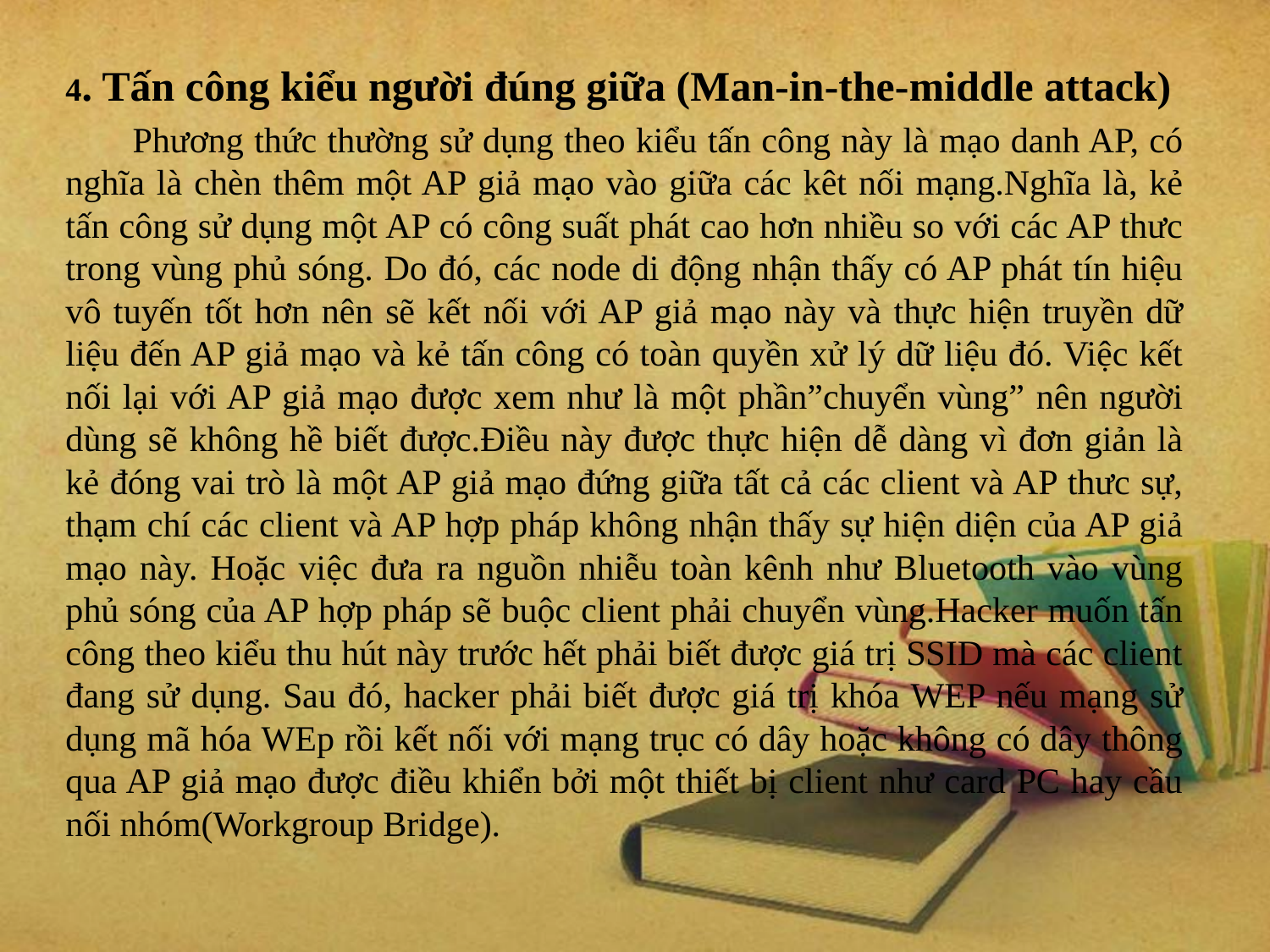

4. Tấn công kiểu người đúng giữa (Man-in-the-middle attack)
       Phương thức thường sử dụng theo kiểu tấn công này là mạo danh AP, có nghĩa là chèn thêm một AP giả mạo vào giữa các kêt nối mạng.Nghĩa là, kẻ tấn công sử dụng một AP có công suất phát cao hơn nhiều so với các AP thưc trong vùng phủ sóng. Do đó, các node di động nhận thấy có AP phát tín hiệu vô tuyến tốt hơn nên sẽ kết nối với AP giả mạo này và thực hiện truyền dữ liệu đến AP giả mạo và kẻ tấn công có toàn quyền xử lý dữ liệu đó. Việc kết nối lại với AP giả mạo được xem như là một phần”chuyển vùng” nên người dùng sẽ không hề biết được.Điều này được thực hiện dễ dàng vì đơn giản là kẻ đóng vai trò là một AP giả mạo đứng giữa tất cả các client và AP thưc sự, thạm chí các client và AP hợp pháp không nhận thấy sự hiện diện của AP giả mạo này. Hoặc việc đưa ra nguồn nhiễu toàn kênh như Bluetooth vào vùng phủ sóng của AP hợp pháp sẽ buộc client phải chuyển vùng.Hacker muốn tấn công theo kiểu thu hút này trước hết phải biết được giá trị SSID mà các client đang sử dụng. Sau đó, hacker phải biết được giá trị khóa WEP nếu mạng sử dụng mã hóa WEp rồi kết nối với mạng trục có dây hoặc không có dây thông qua AP giả mạo được điều khiển bởi một thiết bị client như card PC hay cầu nối nhóm(Workgroup Bridge).